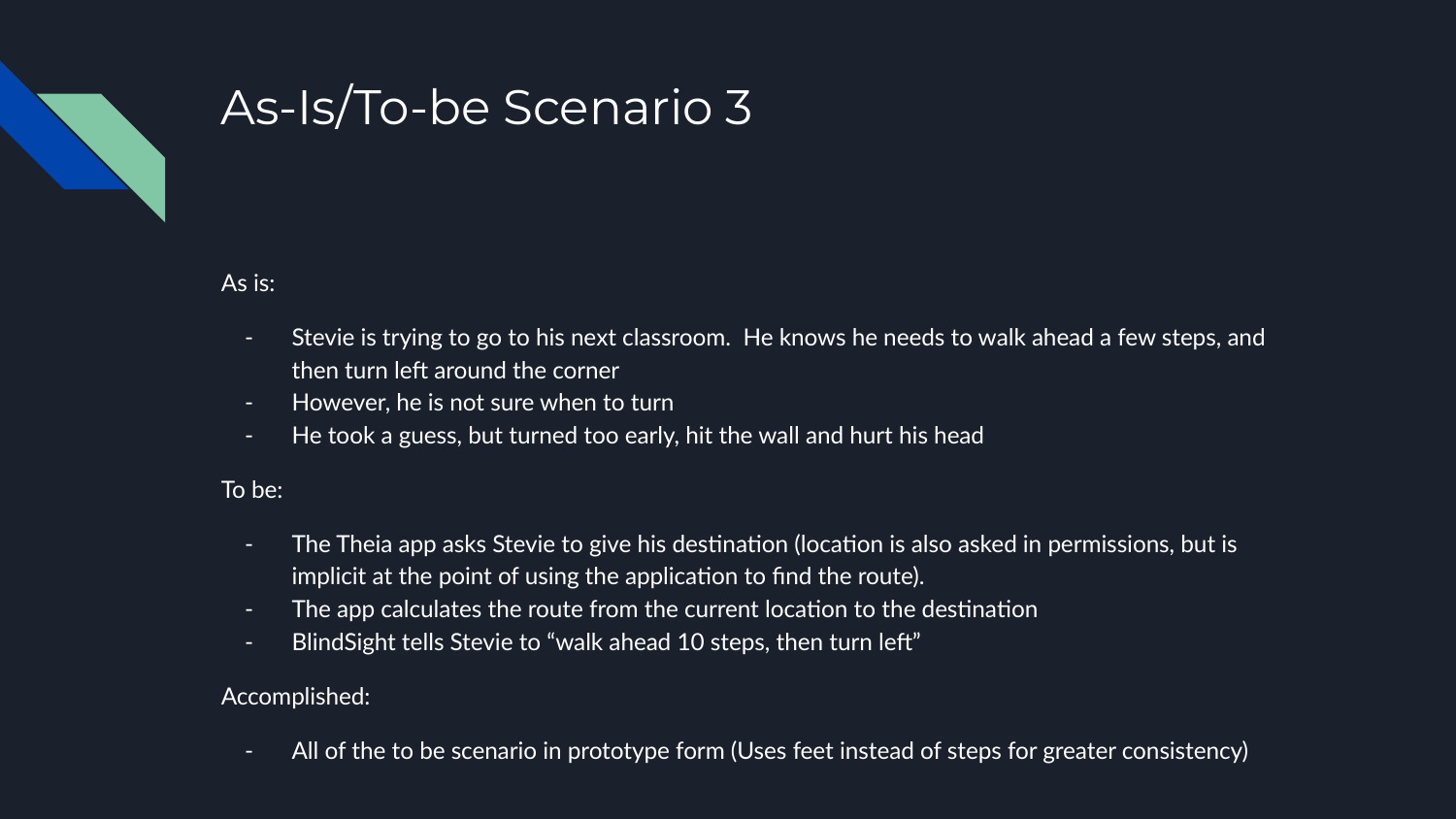

# As-Is/To-be Scenario 3
As is:
Stevie is trying to go to his next classroom.  He knows he needs to walk ahead a few steps, and then turn left around the corner
However, he is not sure when to turn
He took a guess, but turned too early, hit the wall and hurt his head
To be:
The Theia app asks Stevie to give his destination (location is also asked in permissions, but is implicit at the point of using the application to find the route).
The app calculates the route from the current location to the destination
BlindSight tells Stevie to “walk ahead 10 steps, then turn left”
Accomplished:
All of the to be scenario in prototype form (Uses feet instead of steps for greater consistency)